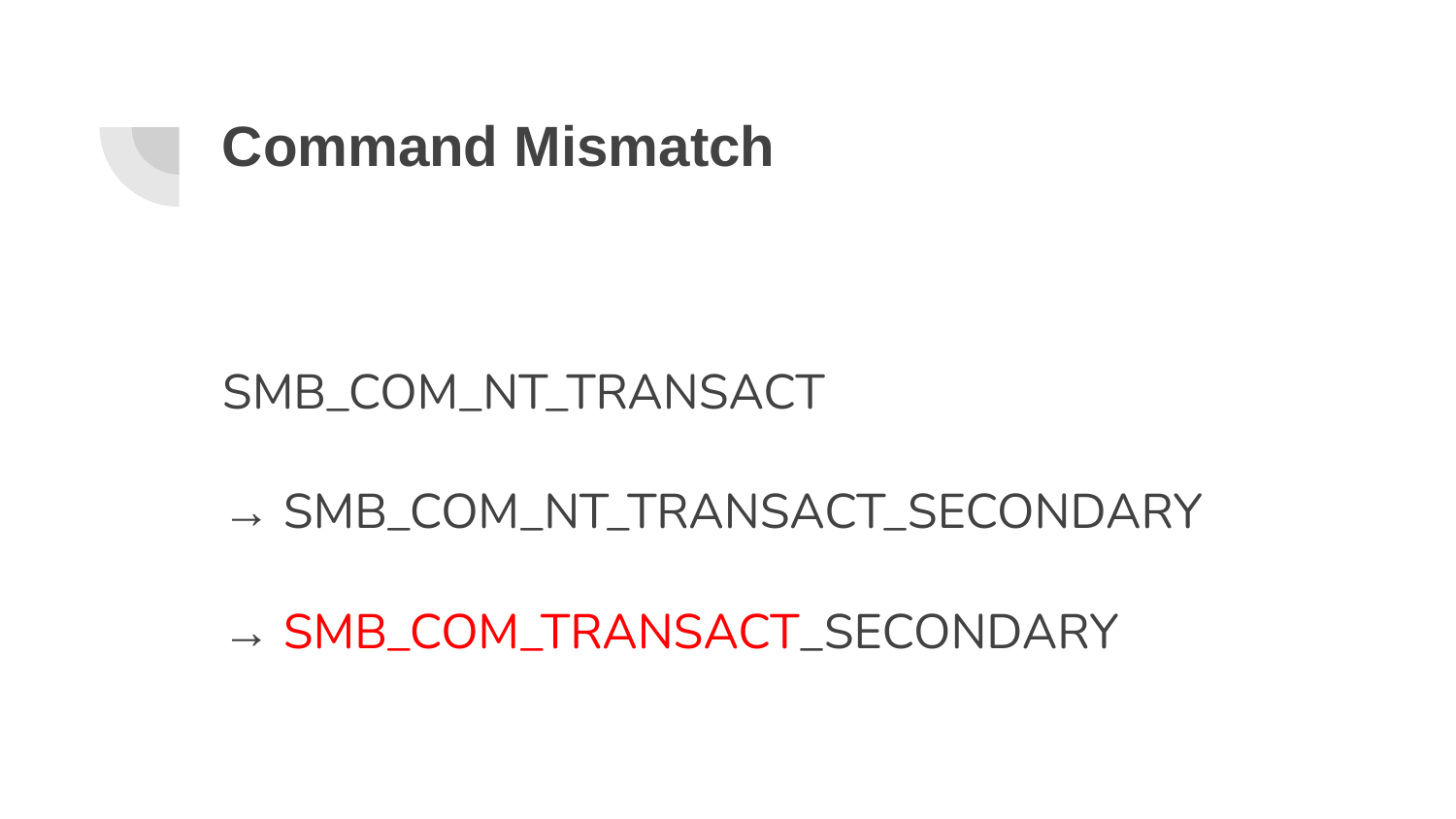

# Command Mismatch
SMB_COM_NT_TRANSACT
→ SMB_COM_NT_TRANSACT_SECONDARY
→ SMB_COM_TRANSACT_SECONDARY